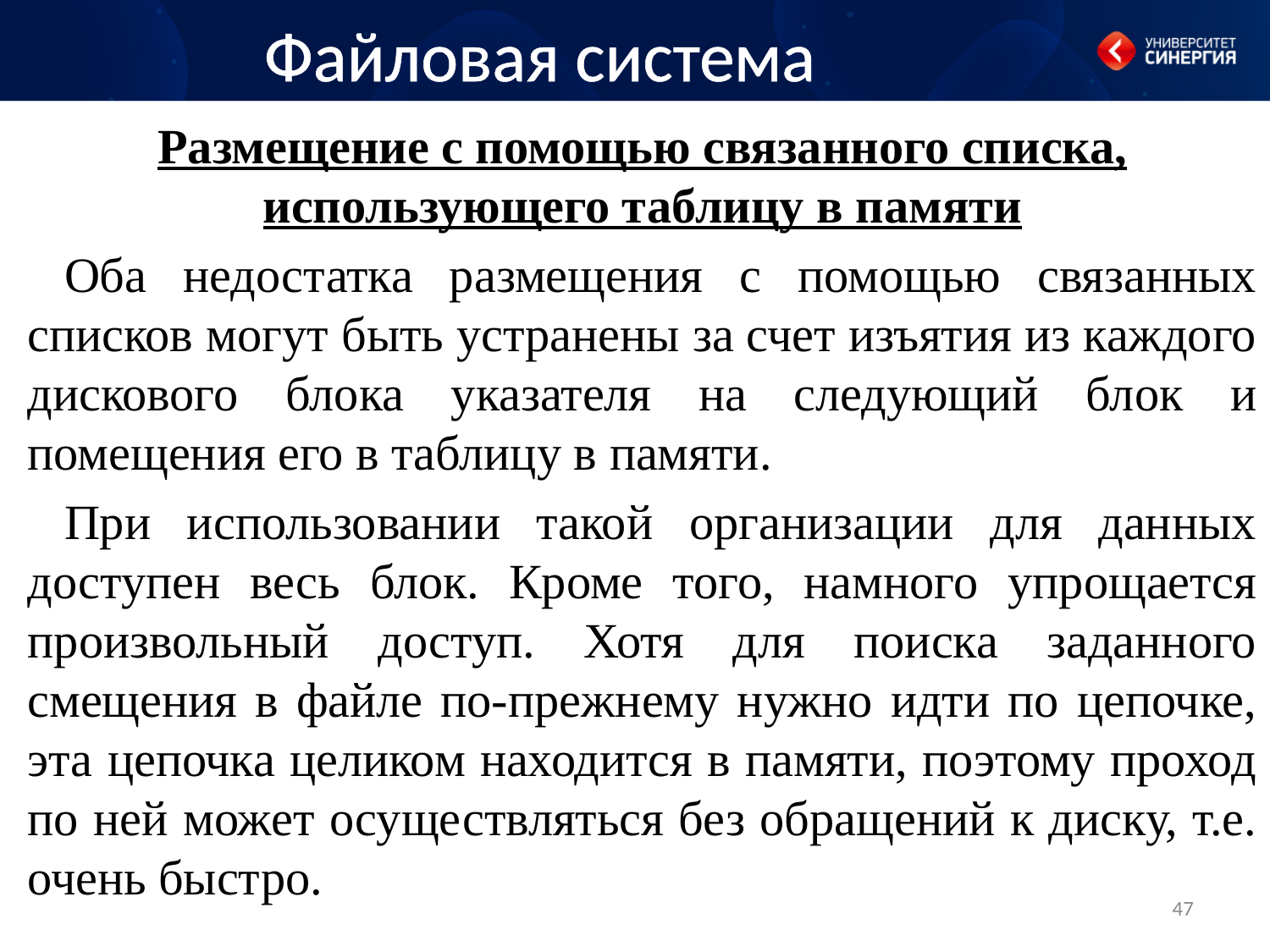

Файловая система
Размещение с помощью связанного списка, использующего таблицу в памяти
Оба недостатка размещения с помощью связанных списков могут быть устранены за счет изъятия из каждого дискового блока указателя на следующий блок и помещения его в таблицу в памяти.
При использовании такой организации для данных доступен весь блок. Кроме того, намного упрощается произвольный доступ. Хотя для поиска заданного смещения в файле по-прежнему нужно идти по цепочке, эта цепочка целиком находится в памяти, поэтому проход по ней может осуществляться без обращений к диску, т.е. очень быстро.
47